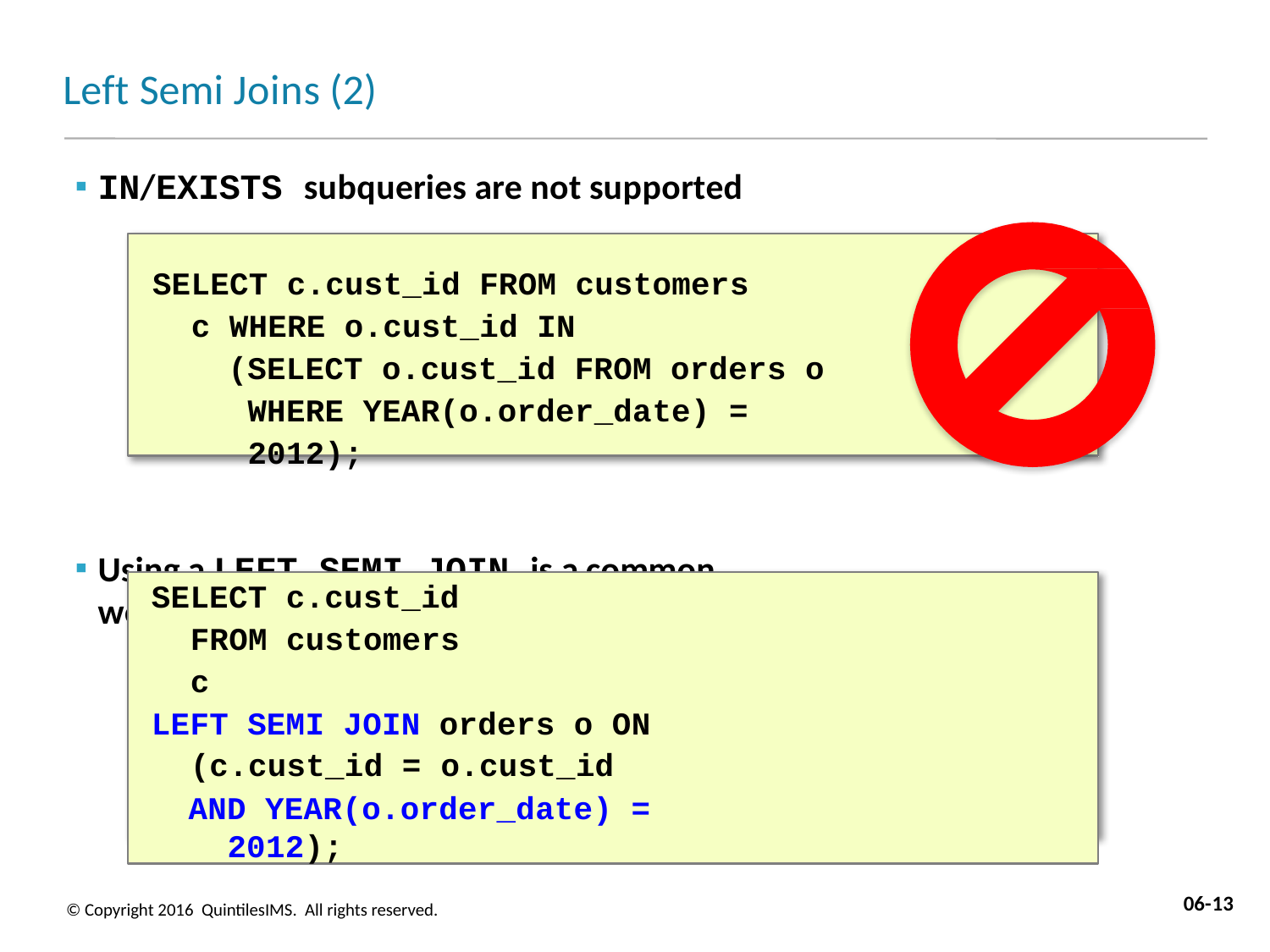

# Left Semi Joins (2)
IN/EXISTS subqueries are not supported

SELECT c.cust_id FROM customers c WHERE o.cust_id IN
(SELECT o.cust_id FROM orders o WHERE YEAR(o.order_date) = 2012);

Using a LEFT SEMI JOIN is a common workaround

SELECT c.cust_id FROM customers c
LEFT SEMI JOIN orders o ON (c.cust_id = o.cust_id
AND YEAR(o.order_date) = 2012);

06-13
© Copyright 2016  QuintilesIMS.  All rights reserved.